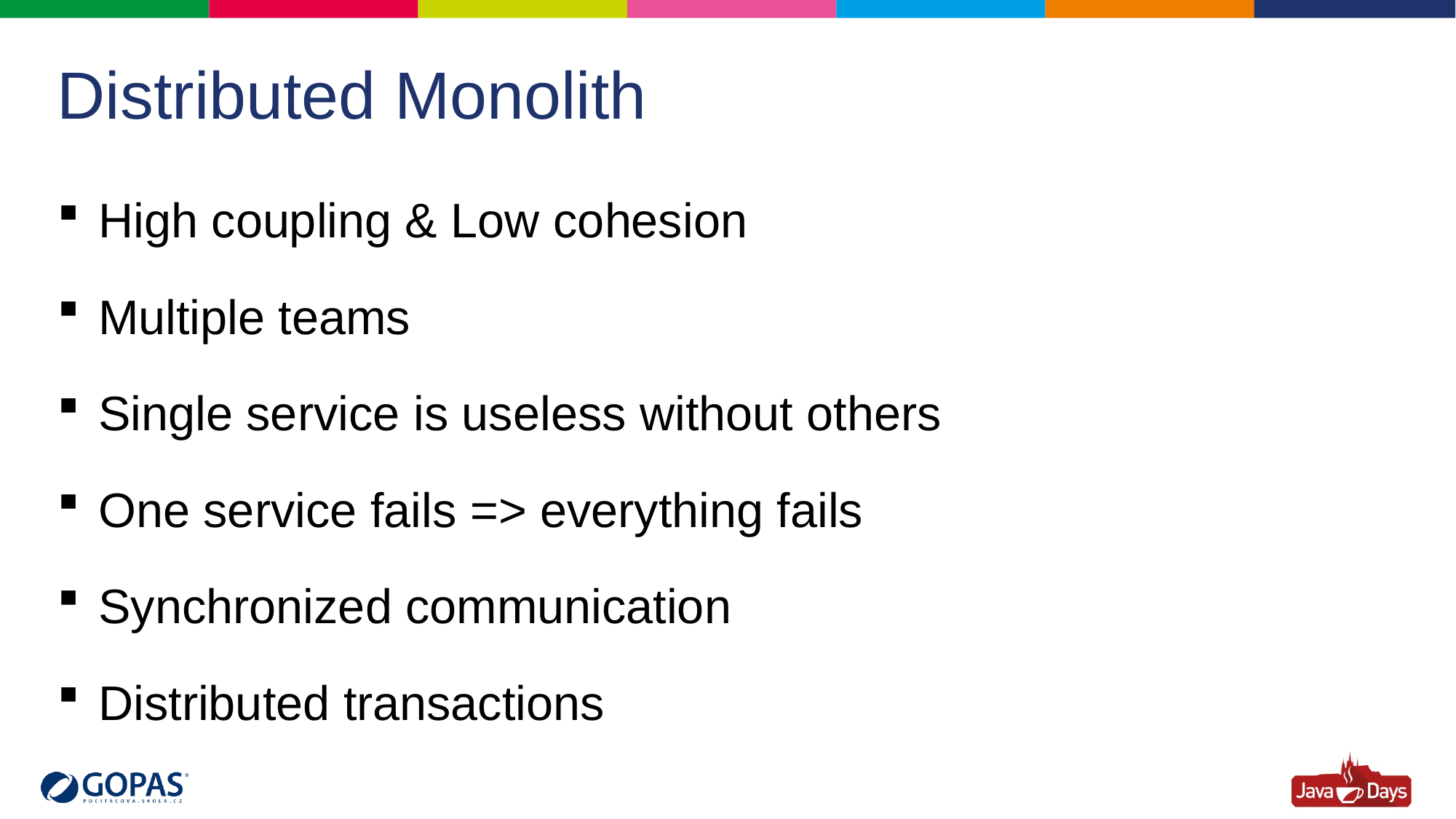

# Distributed Monolith
High coupling & Low cohesion
Multiple teams
Single service is useless without others
One service fails => everything fails
Synchronized communication
Distributed transactions